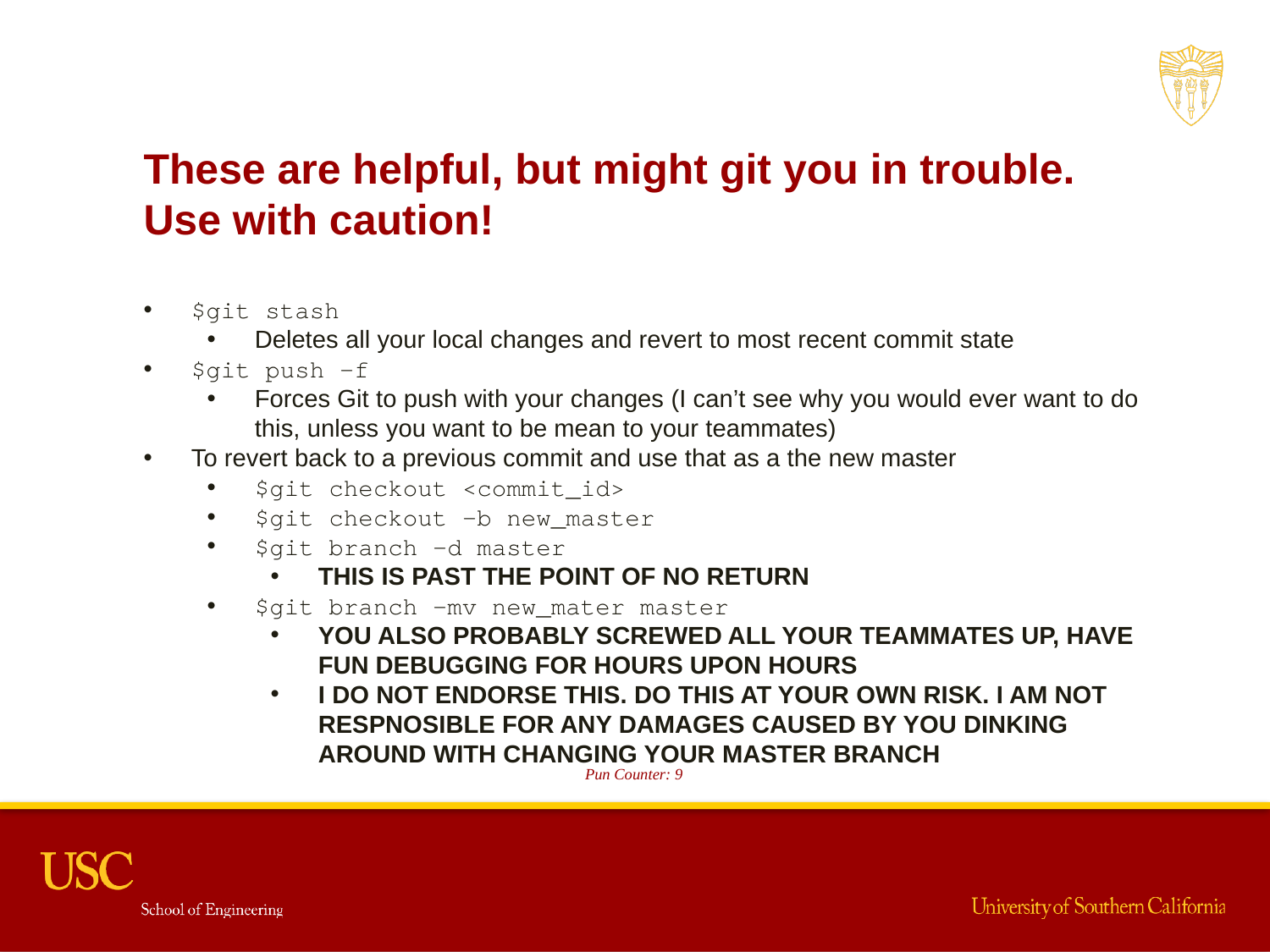

These are helpful, but might git you in trouble.
Use with caution!

$git stash
Deletes all your local changes and revert to most recent commit state
$git push -f
Forces Git to push with your changes (I can’t see why you would ever want to do this, unless you want to be mean to your teammates)
To revert back to a previous commit and use that as a the new master
$git checkout <commit_id>
$git checkout –b new_master
$git branch –d master
THIS IS PAST THE POINT OF NO RETURN
$git branch –mv new_mater master
YOU ALSO PROBABLY SCREWED ALL YOUR TEAMMATES UP, HAVE FUN DEBUGGING FOR HOURS UPON HOURS
I DO NOT ENDORSE THIS. DO THIS AT YOUR OWN RISK. I AM NOT RESPNOSIBLE FOR ANY DAMAGES CAUSED BY YOU DINKING AROUND WITH CHANGING YOUR MASTER BRANCH
Pun Counter: 9